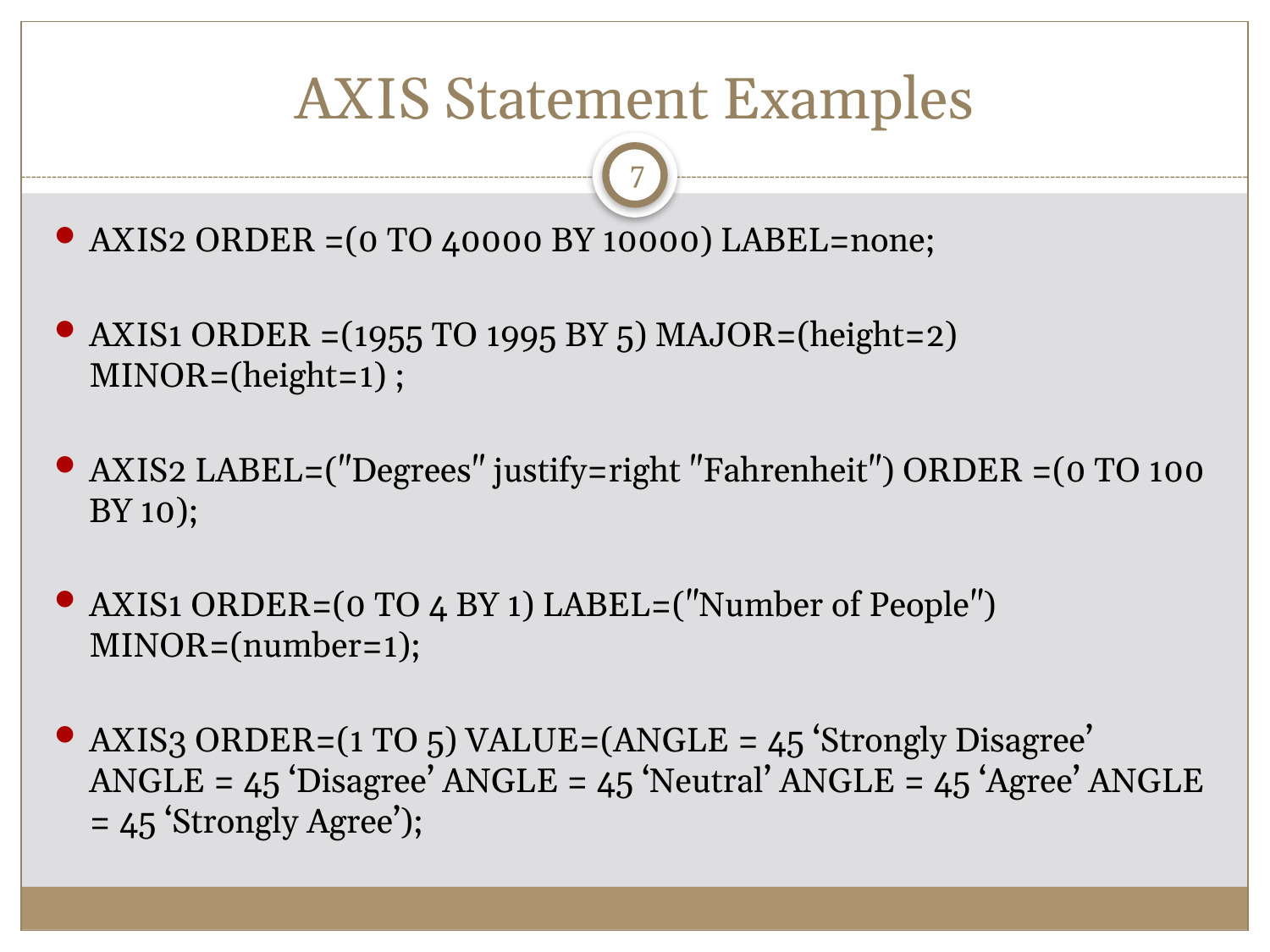

# AXIS Statement Examples
7
AXIS2 ORDER =(0 TO 40000 BY 10000) LABEL=none;

AXIS1 ORDER =(1955 TO 1995 BY 5) MAJOR=(height=2) MINOR=(height=1) ;

AXIS2 LABEL=("Degrees" justify=right "Fahrenheit") ORDER =(0 TO 100 BY 10);

AXIS1 ORDER=(0 TO 4 BY 1) LABEL=("Number of People") MINOR=(number=1);

AXIS3 ORDER=(1 TO 5) VALUE=(ANGLE = 45 ‘Strongly Disagree’ ANGLE = 45 ‘Disagree’ ANGLE = 45 ‘Neutral’ ANGLE = 45 ‘Agree’ ANGLE = 45 ‘Strongly Agree’);